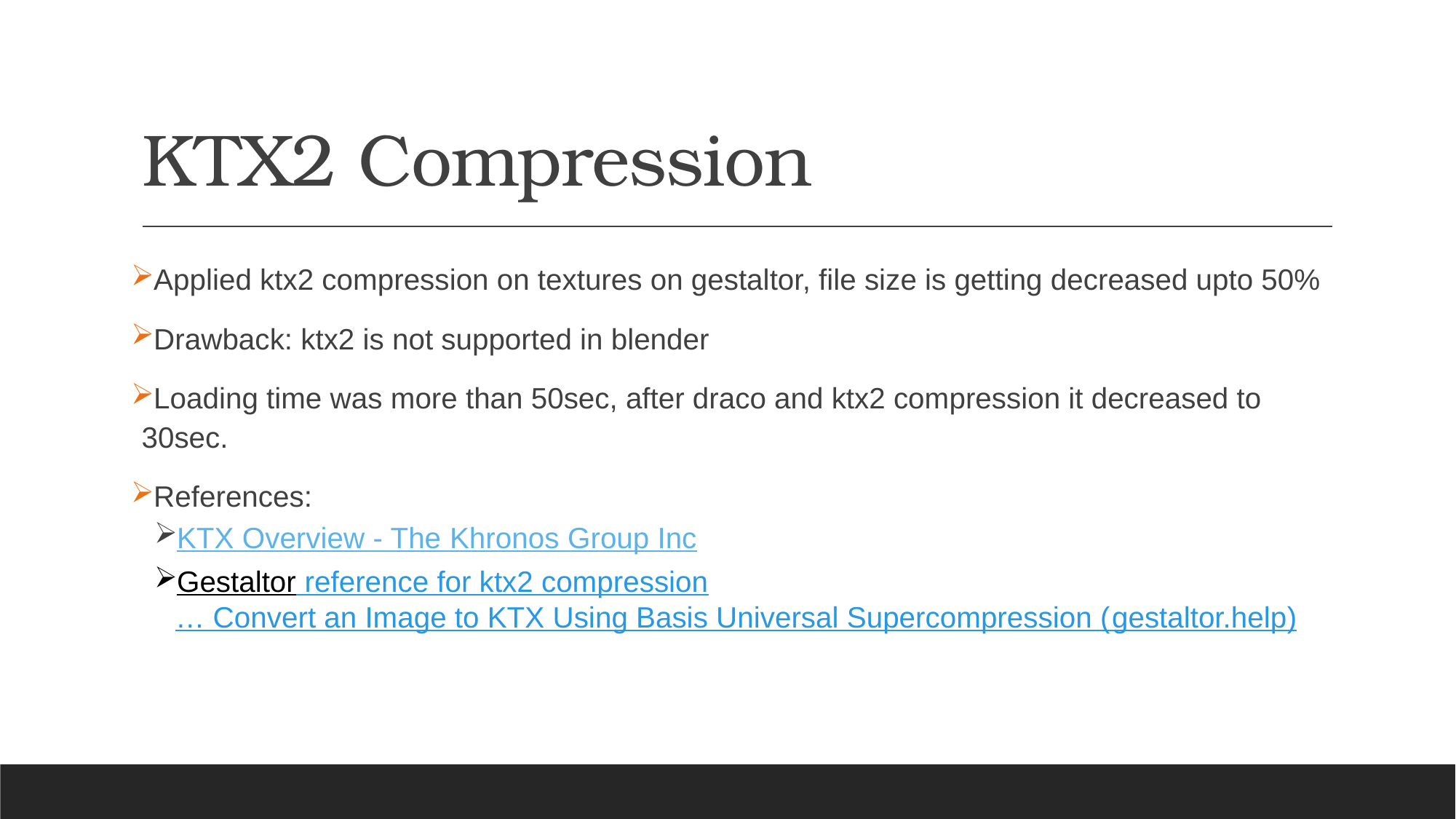

# KTX2 Compression
Applied ktx2 compression on textures on gestaltor, file size is getting decreased upto 50%
Drawback: ktx2 is not supported in blender
Loading time was more than 50sec, after draco and ktx2 compression it decreased to 30sec.
References:
KTX Overview - The Khronos Group Inc
Gestaltor reference for ktx2 compression… Convert an Image to KTX Using Basis Universal Supercompression (gestaltor.help)